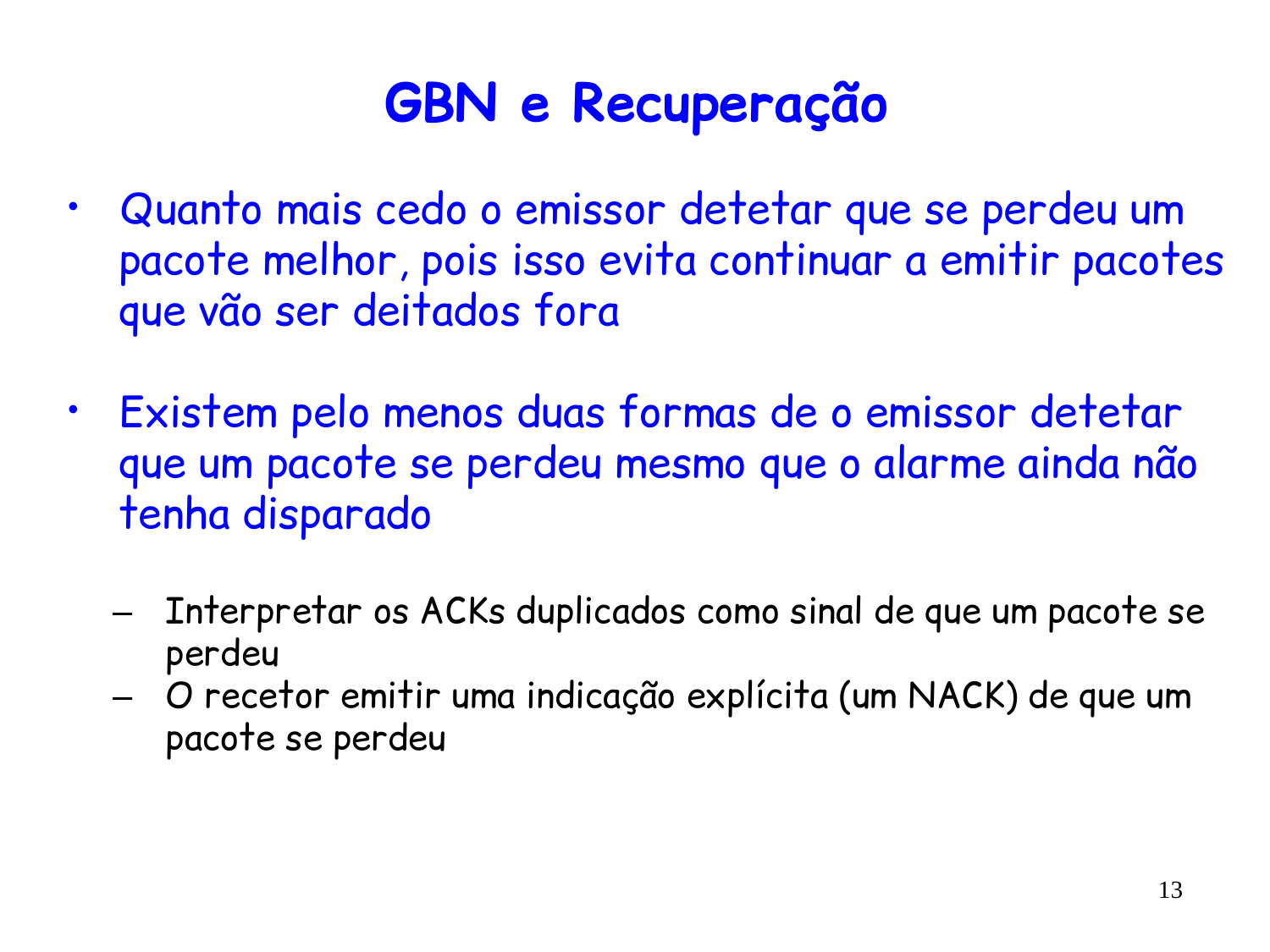

# GBN e Recuperação
Quanto mais cedo o emissor detetar que se perdeu um pacote melhor, pois isso evita continuar a emitir pacotes que vão ser deitados fora

Existem pelo menos duas formas de o emissor detetar que um pacote se perdeu mesmo que o alarme ainda não tenha disparado

Interpretar os ACKs duplicados como sinal de que um pacote se perdeu
O recetor emitir uma indicação explícita (um NACK) de que um pacote se perdeu

13